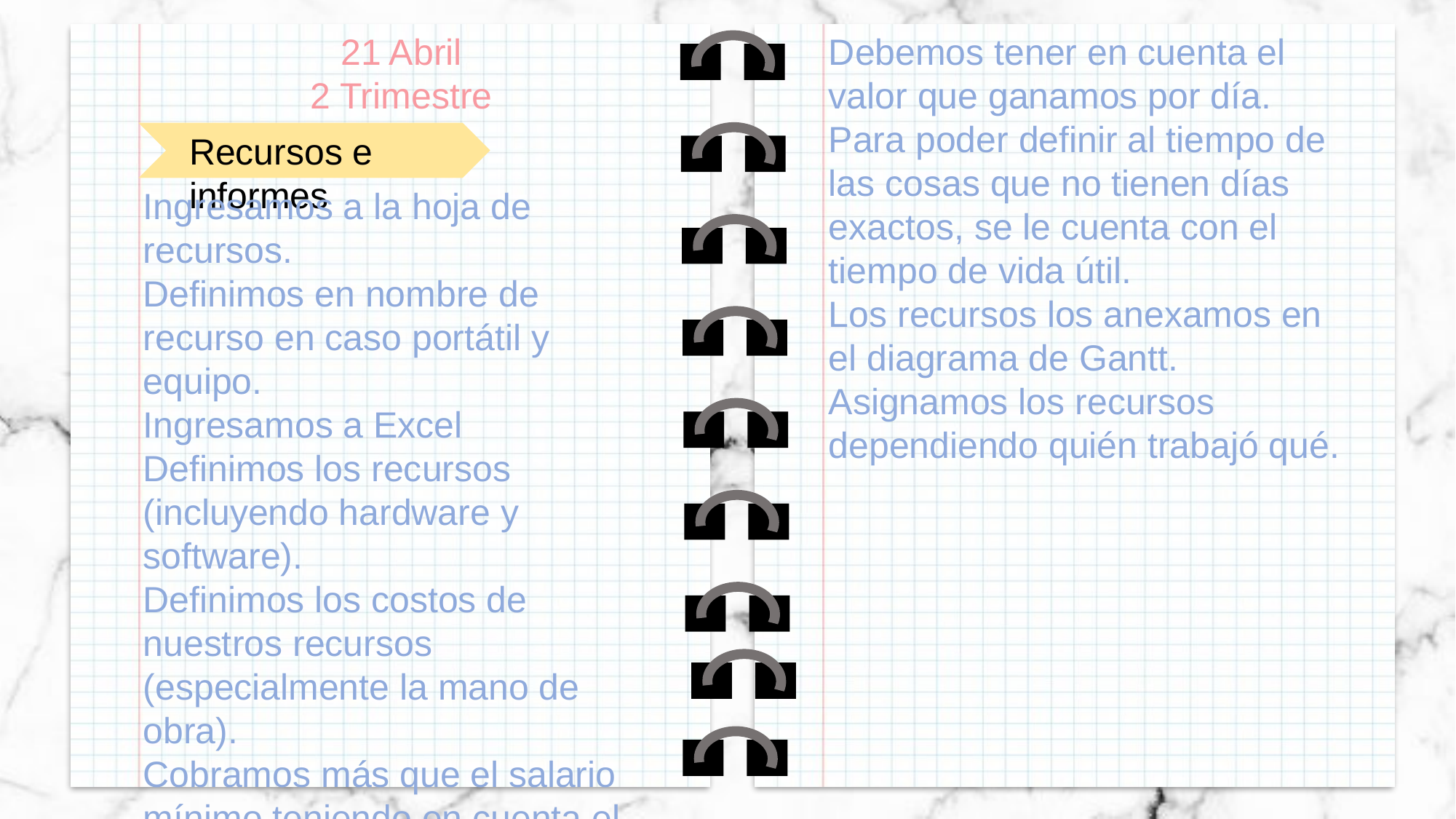

21 Abril
2 Trimestre
Debemos tener en cuenta el valor que ganamos por día.
Para poder definir al tiempo de las cosas que no tienen días exactos, se le cuenta con el tiempo de vida útil.
Los recursos los anexamos en el diagrama de Gantt.
Asignamos los recursos dependiendo quién trabajó qué.
Recursos e informes

Ingresamos a la hoja de recursos.
Definimos en nombre de recurso en caso portátil y equipo.
Ingresamos a Excel
Definimos los recursos (incluyendo hardware y software).
Definimos los costos de nuestros recursos (especialmente la mano de obra).
Cobramos más que el salario mínimo teniendo en cuenta el tiempo que nos demore el trabajo (anexándole mes, día y hora).